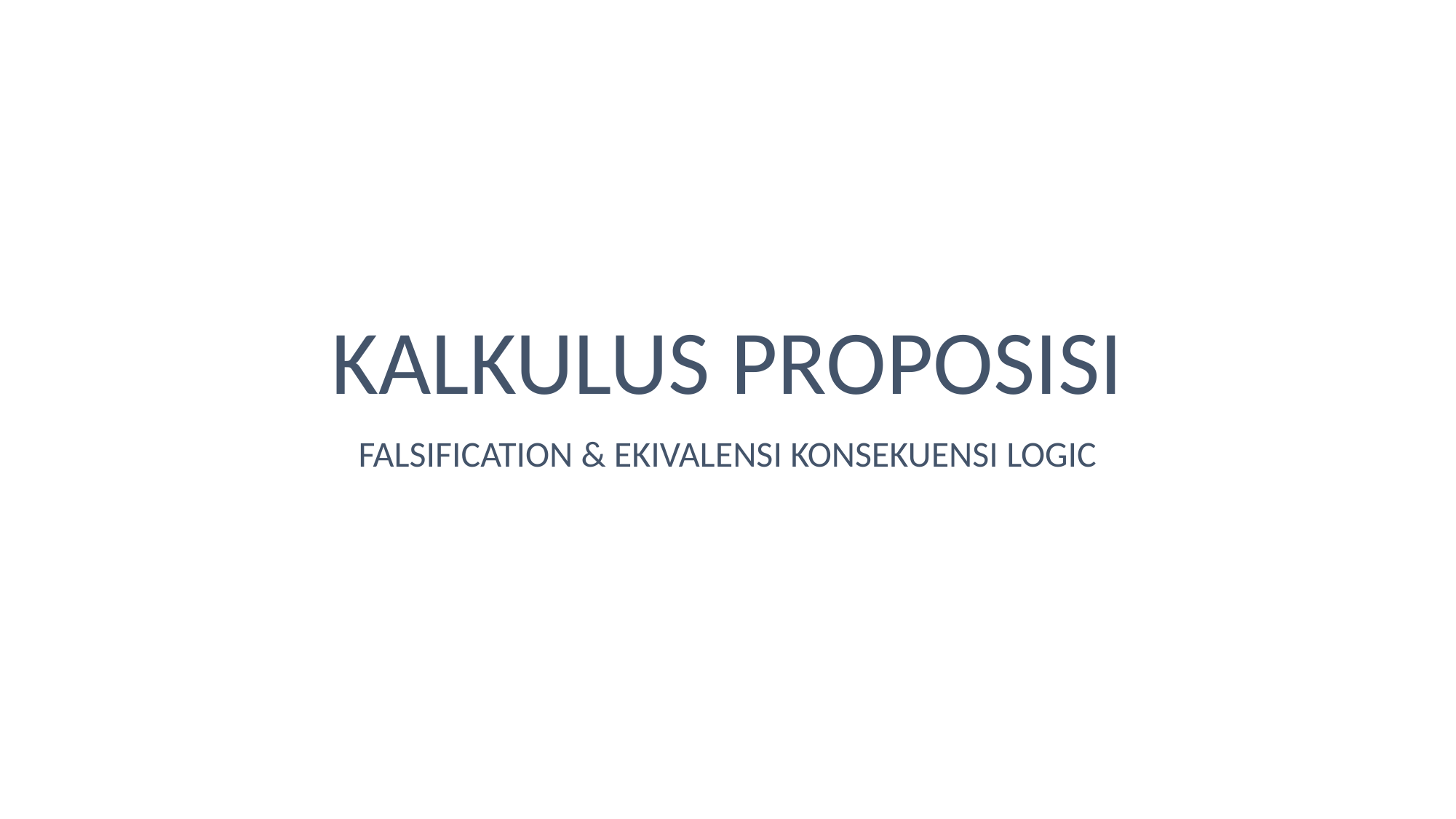

# KALKULUS PROPOSISI
FALSIFICATION & EKIVALENSI KONSEKUENSI LOGIC